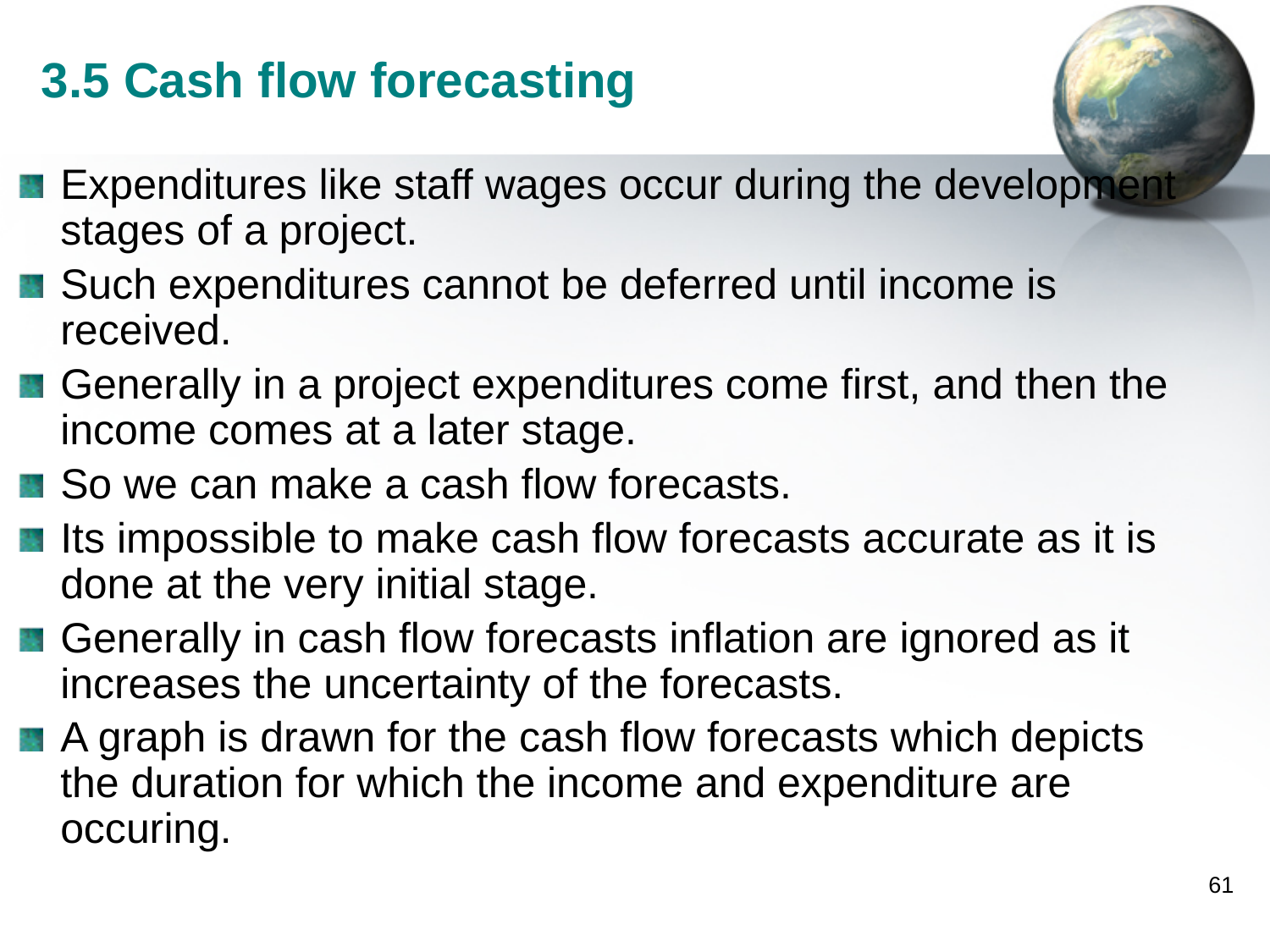

# 3.5 Cash flow forecasting
Expenditures like staff wages occur during the development stages of a project.
Such expenditures cannot be deferred until income is received.
Generally in a project expenditures come first, and then the income comes at a later stage.
So we can make a cash flow forecasts.
Its impossible to make cash flow forecasts accurate as it is done at the very initial stage.
Generally in cash flow forecasts inflation are ignored as it increases the uncertainty of the forecasts.
A graph is drawn for the cash flow forecasts which depicts the duration for which the income and expenditure are occuring.

61